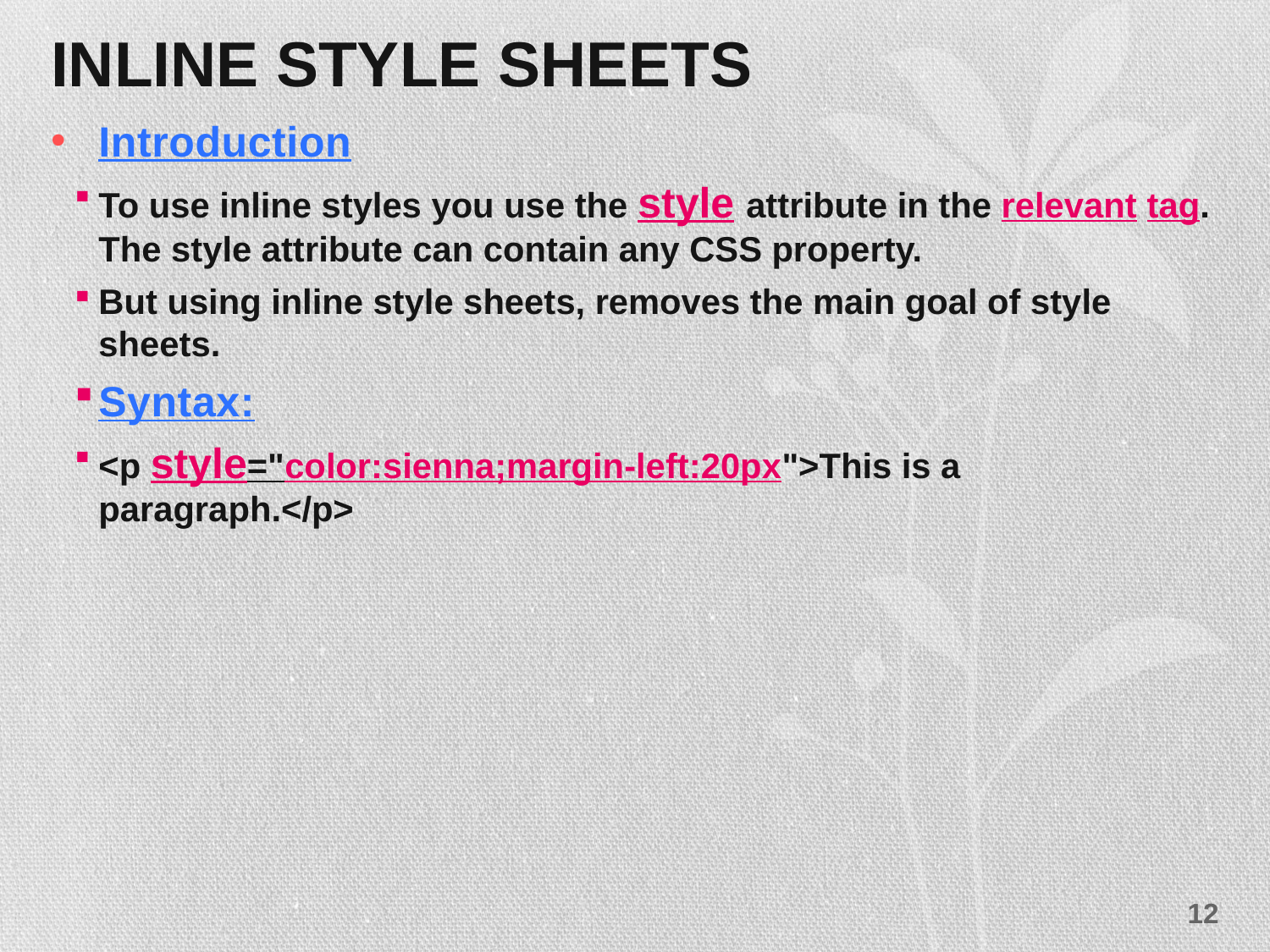

# Inline style sheets
Introduction
To use inline styles you use the style attribute in the relevant tag. The style attribute can contain any CSS property.
But using inline style sheets, removes the main goal of style sheets.
Syntax:
<p style="color:sienna;margin-left:20px">This is a paragraph.</p>
12